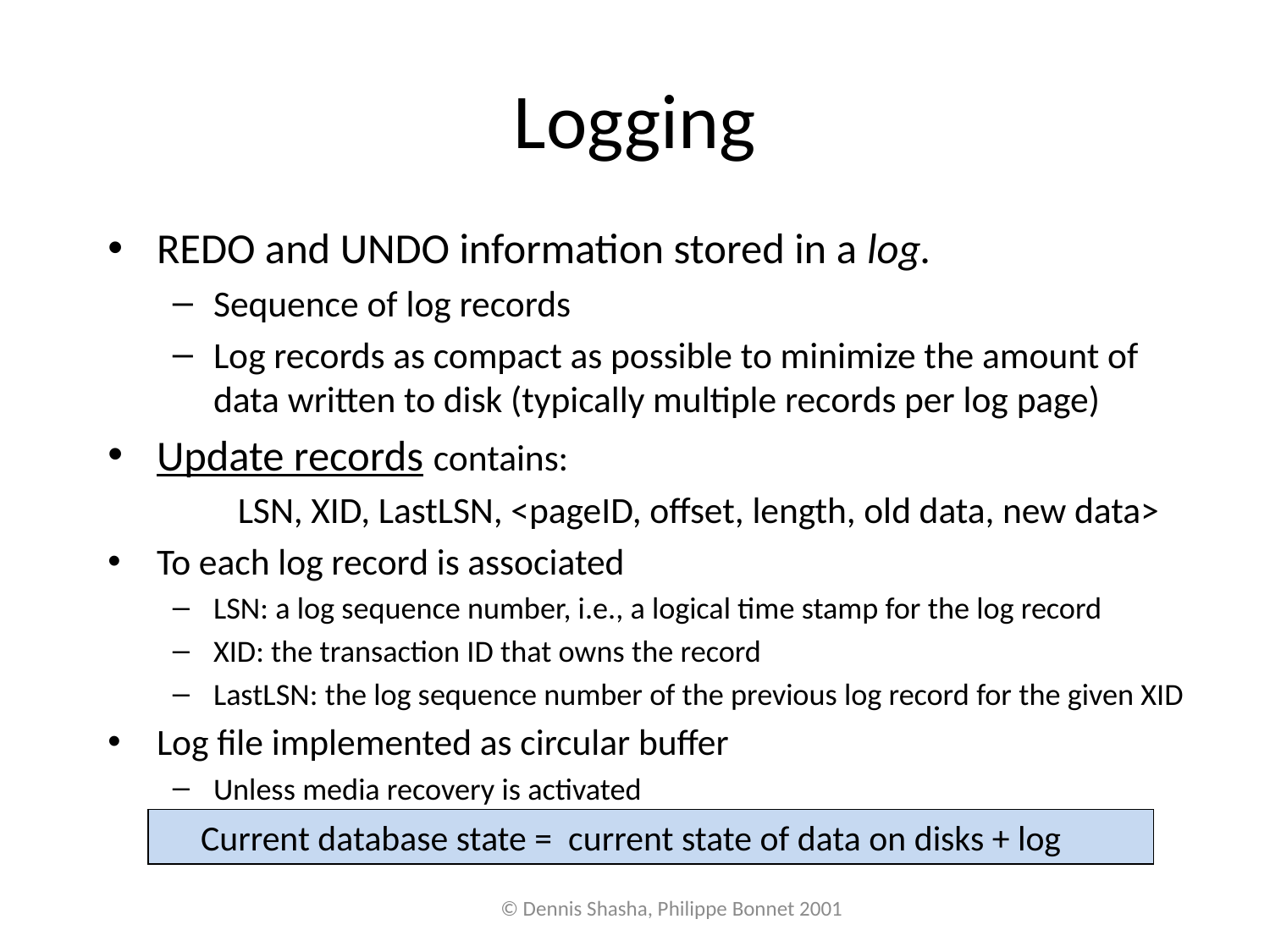

# Logging
REDO and UNDO information stored in a log.
Sequence of log records
Log records as compact as possible to minimize the amount of data written to disk (typically multiple records per log page)
Update records contains:
LSN, XID, LastLSN, <pageID, offset, length, old data, new data>
To each log record is associated
LSN: a log sequence number, i.e., a logical time stamp for the log record
XID: the transaction ID that owns the record
LastLSN: the log sequence number of the previous log record for the given XID
Log file implemented as circular buffer
Unless media recovery is activated
     Current database state =  current state of data on disks + log

© Dennis Shasha, Philippe Bonnet 2001